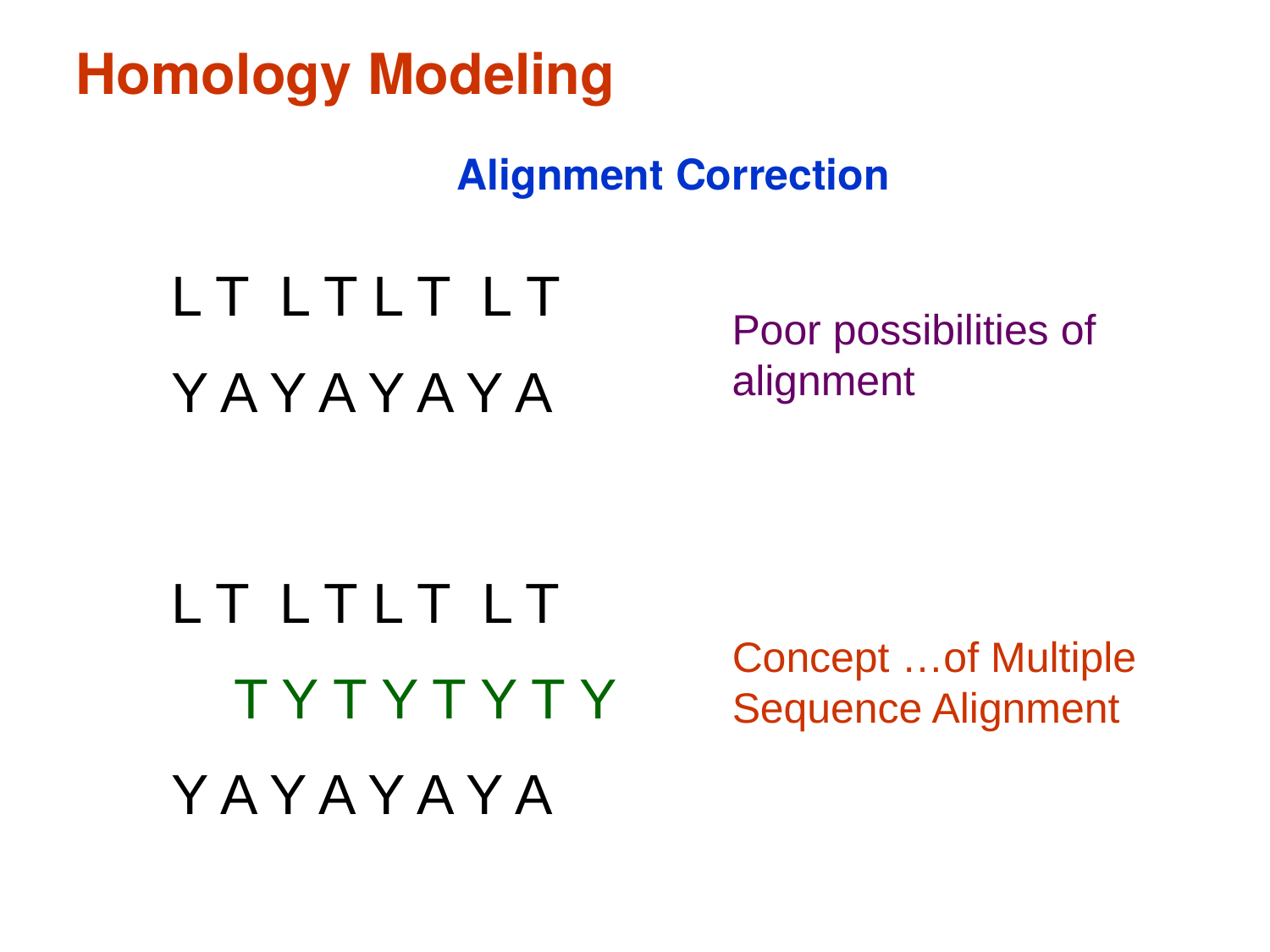

Homology Modeling
			Alignment Correction
L T  L T L T  L T
Y A Y A Y A Y A
Poor possibilities of alignment
L T  L T L T  L T
    T Y T Y T Y T Y
Y A Y A Y A Y A
Concept …of Multiple Sequence Alignment